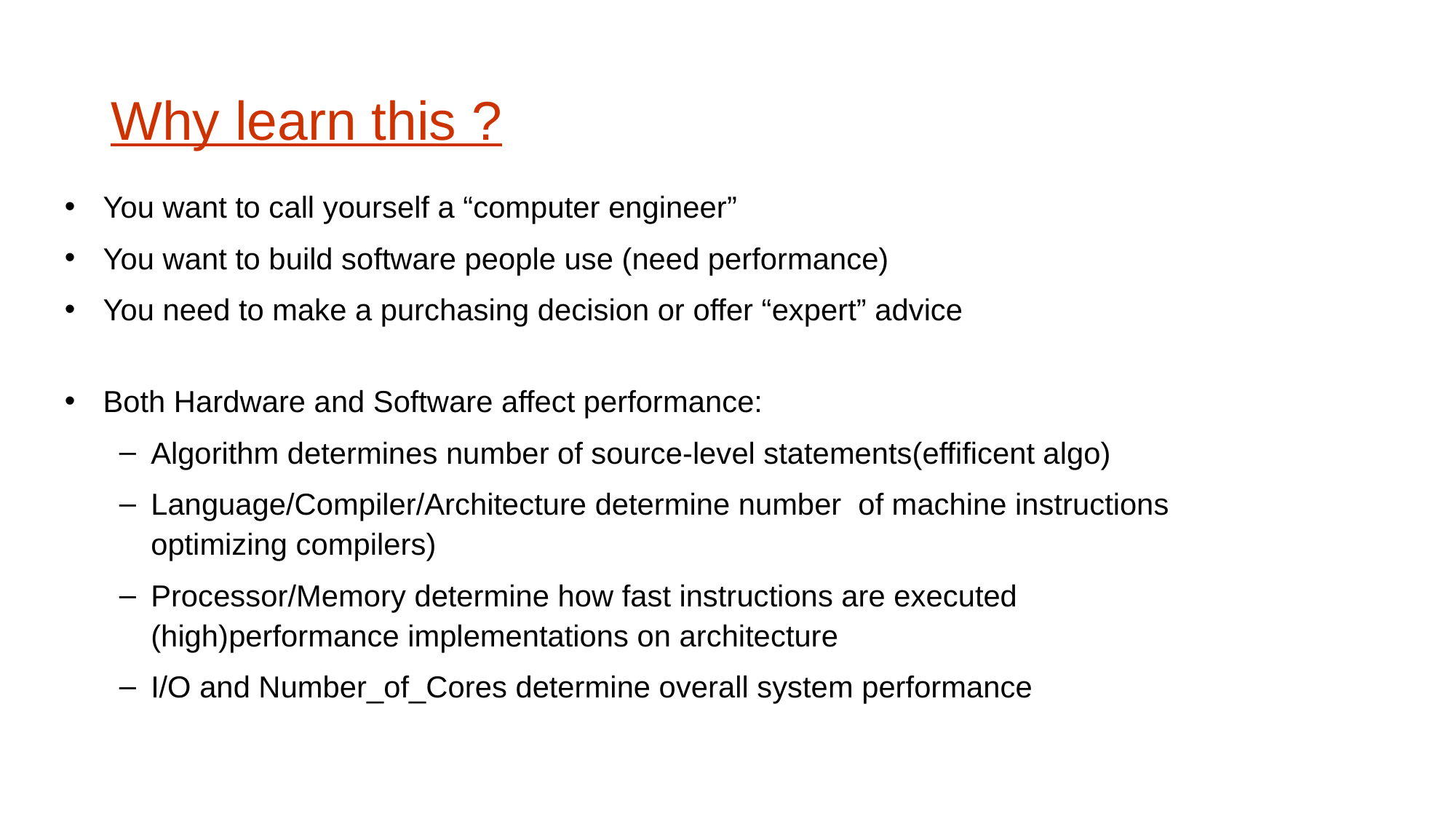

# Why learn this ?
You want to call yourself a “computer engineer”
You want to build software people use (need performance)
You need to make a purchasing decision or offer “expert” advice
Both Hardware and Software affect performance:
Algorithm determines number of source-level statements(effificent algo)
Language/Compiler/Architecture determine number  of machine instructions  optimizing compilers)
Processor/Memory determine how fast instructions are executed
(high)performance implementations on architecture
I/O and Number_of_Cores determine overall system performance